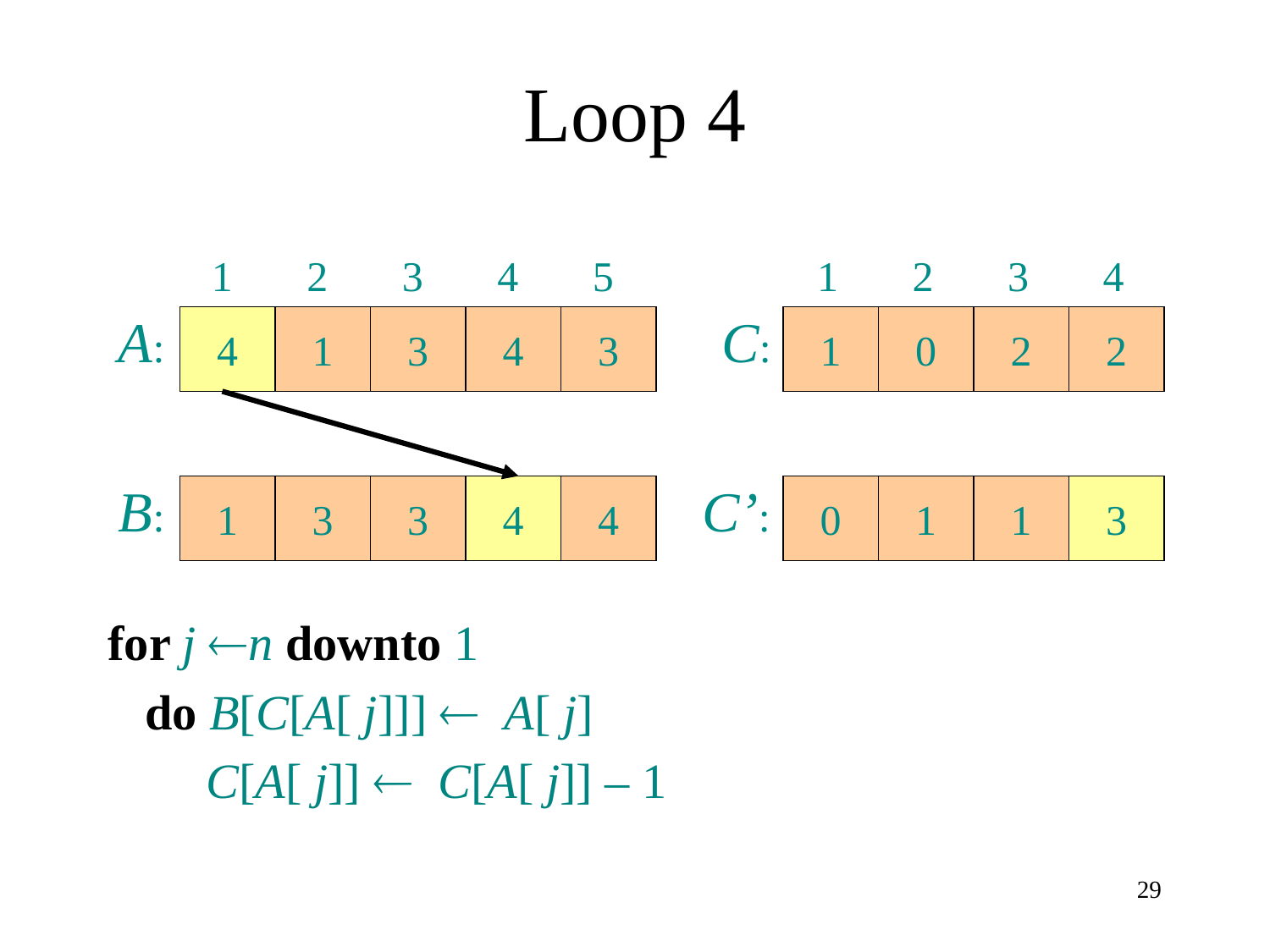

# Loop 4

for j ←n downto 1
   do B[C[A[ j]]] ← A[ j]
        C[A[ j]] ← C[A[ j]] – 1
  1       2       3       4       5
  1       2       3       4
A:
C:
4
1
3
4
3
1
0
2
2

B:
C’:
1
3
3
4
4
0
1
1
3
29